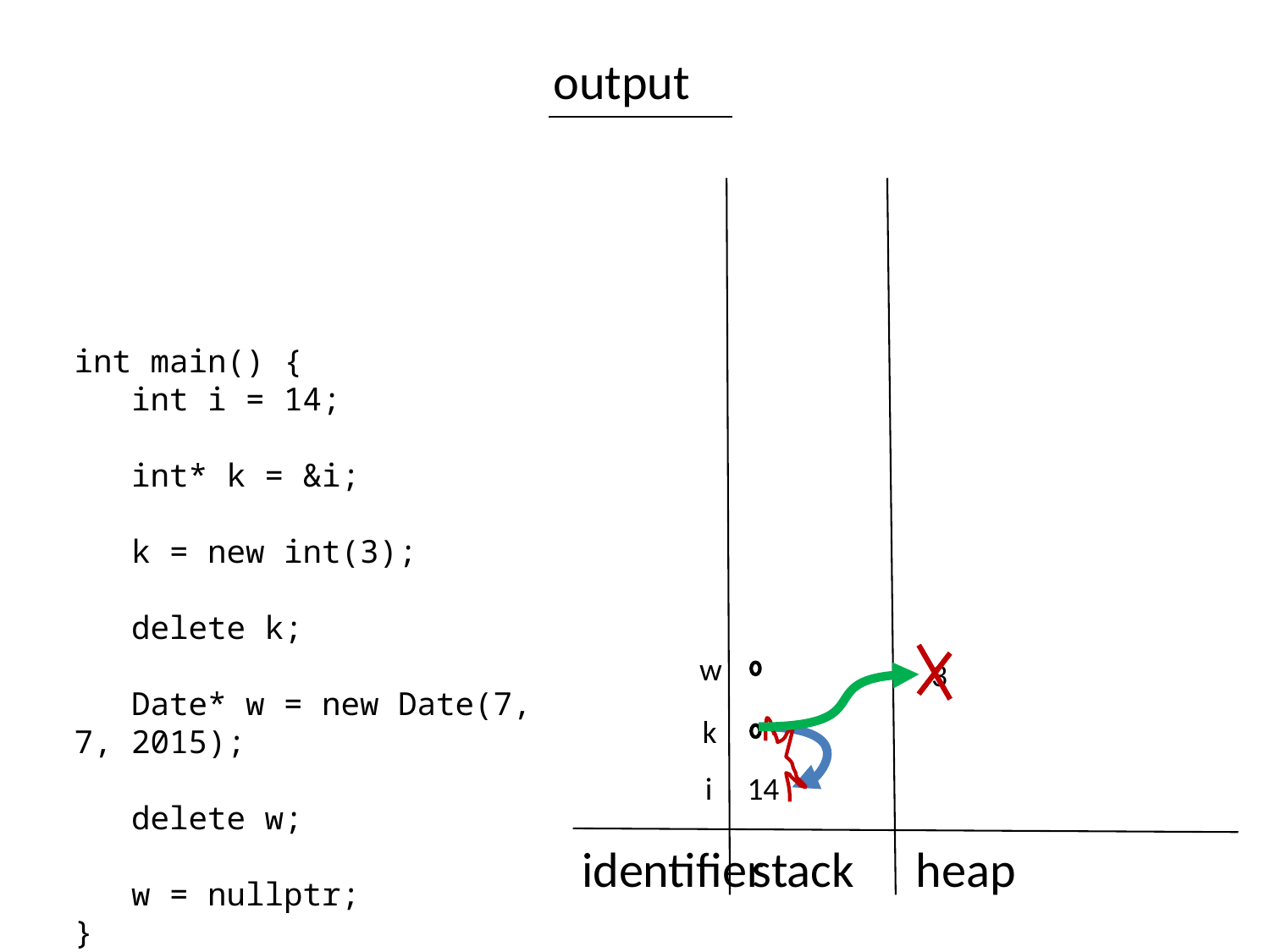

output
int main() {
   int i = 14;

   int* k = &i;

   k = new int(3);

   delete k;

   Date* w = new Date(7, 7, 2015);

   delete w;

   w = nullptr;
}

w
3

k

14
i
heap
identifier
stack